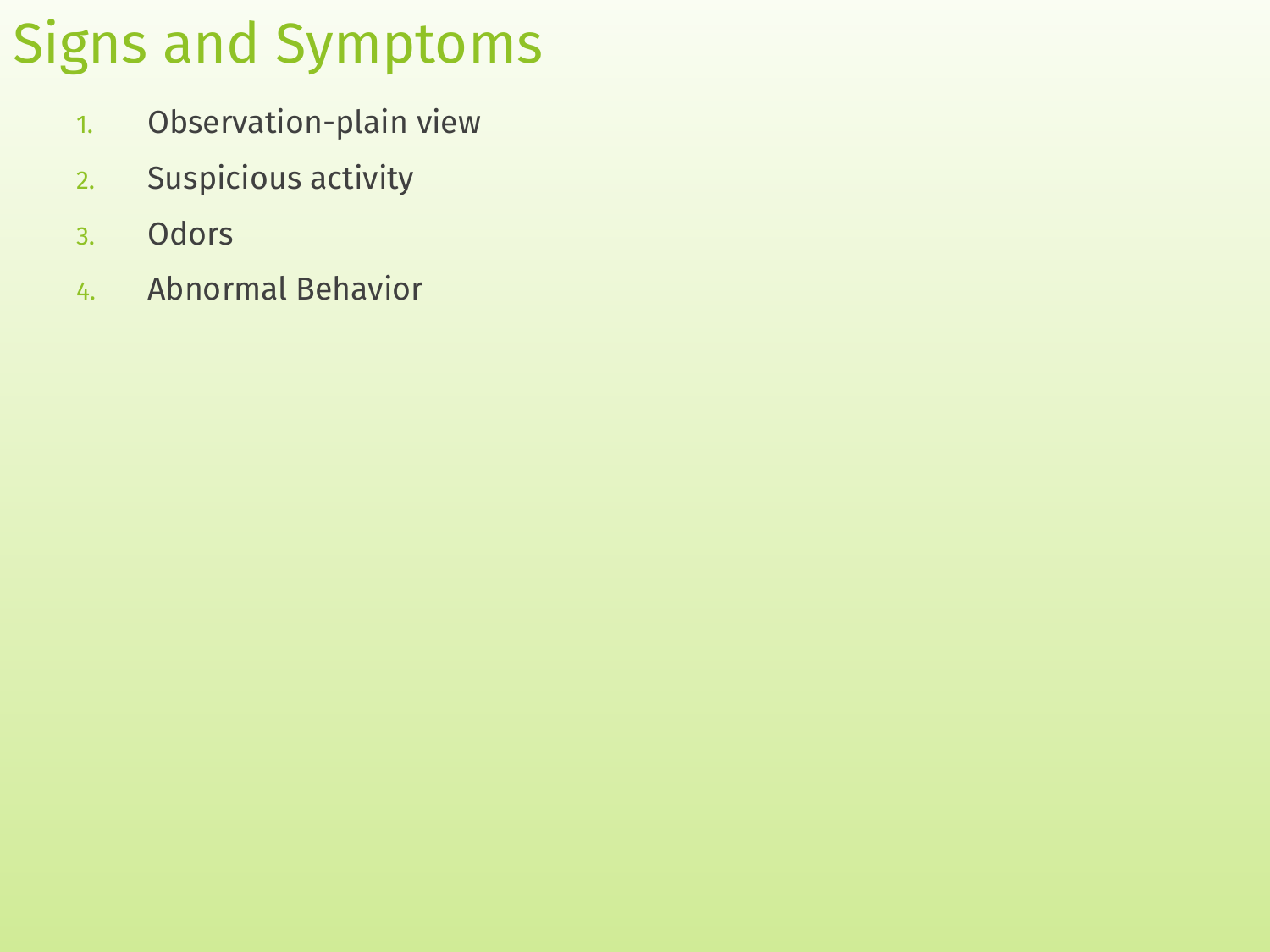

# Signs and Symptoms
Observation-plain view
Suspicious activity
Odors
Abnormal Behavior
11